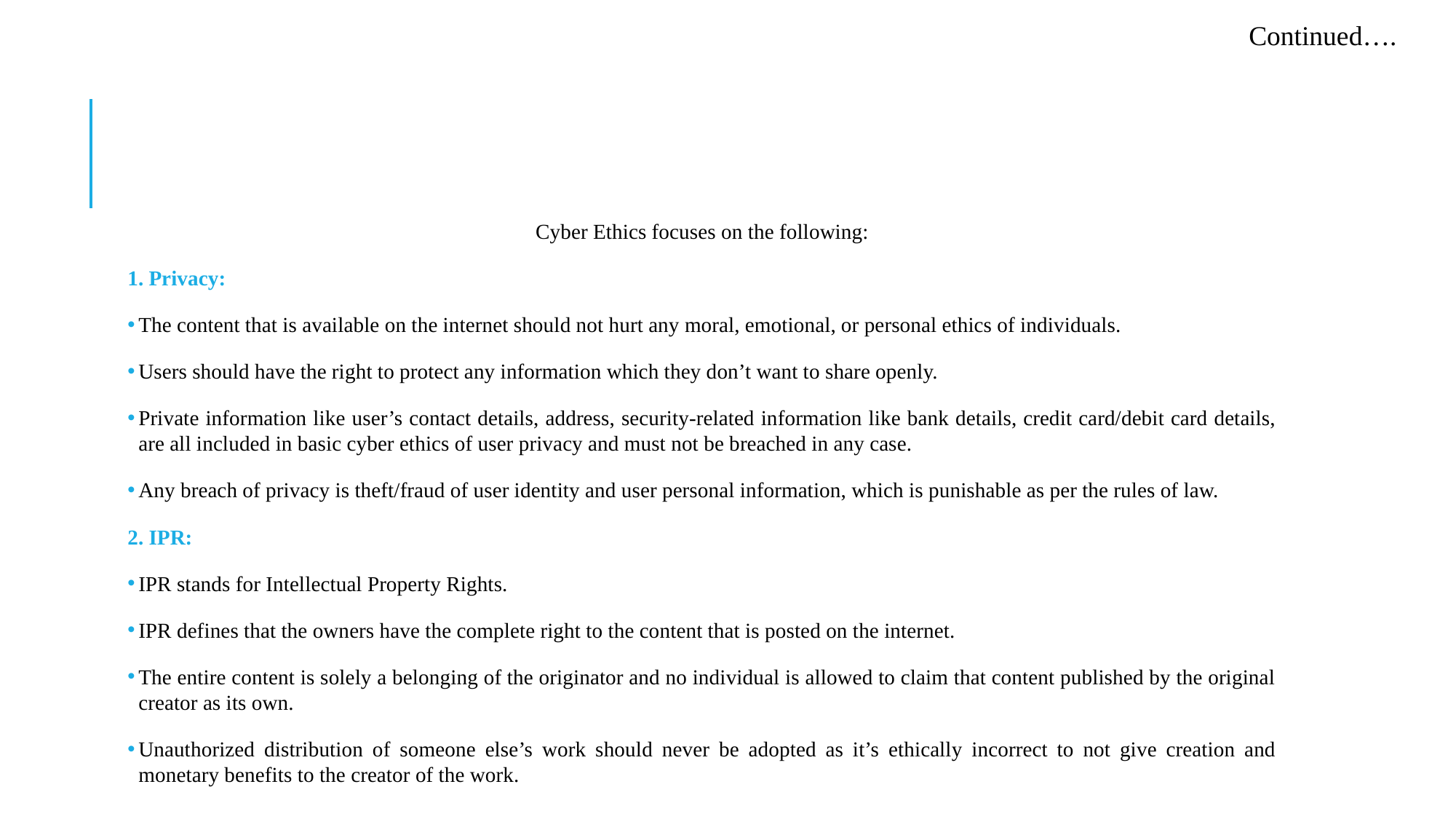

Continued….
Cyber Ethics focuses on the following:
1. Privacy:
The content that is available on the internet should not hurt any moral, emotional, or personal ethics of individuals.
Users should have the right to protect any information which they don’t want to share openly.
Private information like user’s contact details, address, security-related information like bank details, credit card/debit card details, are all included in basic cyber ethics of user privacy and must not be breached in any case.
Any breach of privacy is theft/fraud of user identity and user personal information, which is punishable as per the rules of law.
2. IPR:
IPR stands for Intellectual Property Rights.
IPR defines that the owners have the complete right to the content that is posted on the internet.
The entire content is solely a belonging of the originator and no individual is allowed to claim that content published by the original creator as its own.
Unauthorized distribution of someone else’s work should never be adopted as it’s ethically incorrect to not give creation and monetary benefits to the creator of the work.